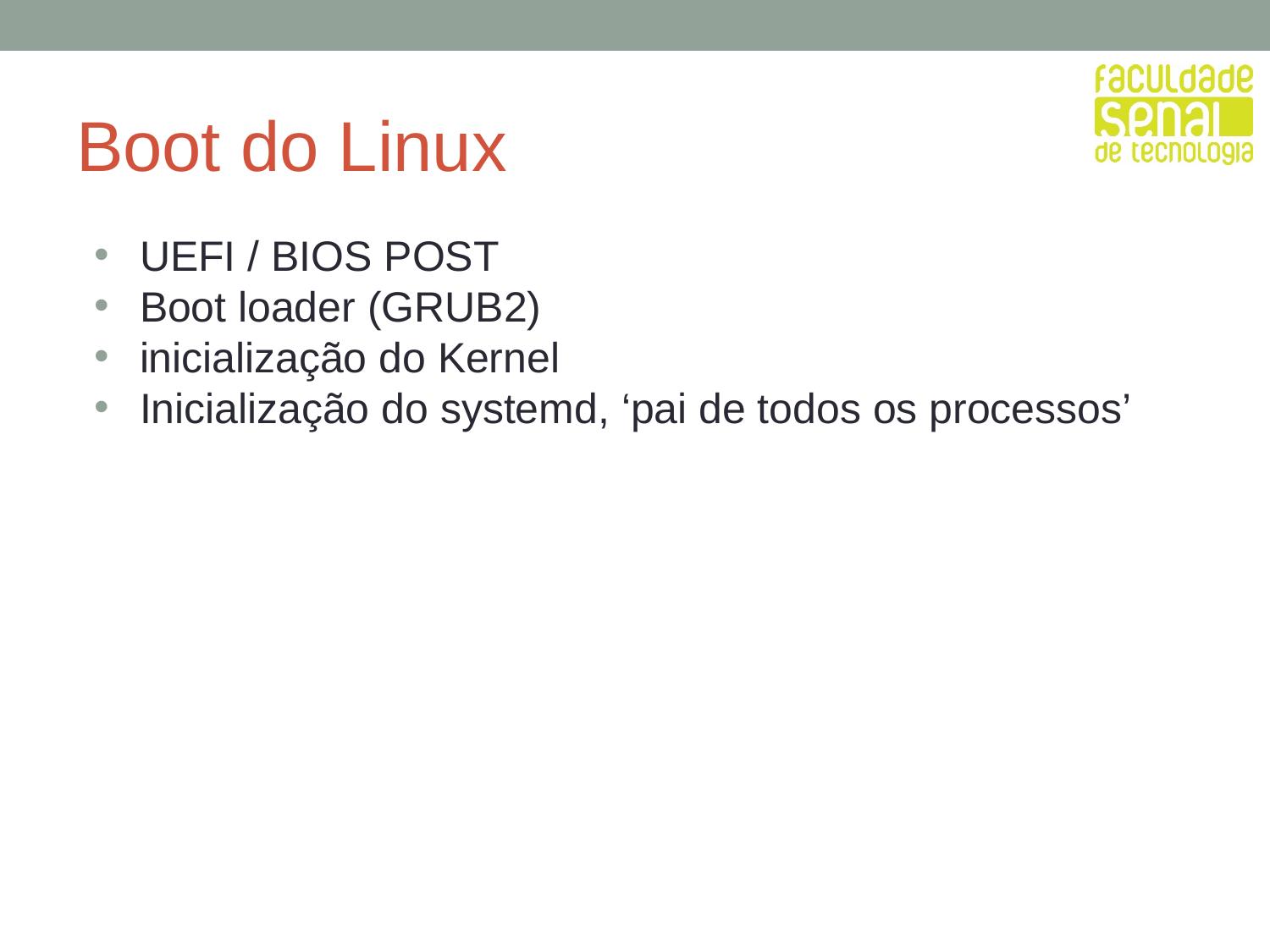

# Boot do Linux
UEFI / BIOS POST
Boot loader (GRUB2)
inicialização do Kernel
Inicialização do systemd, ‘pai de todos os processos’